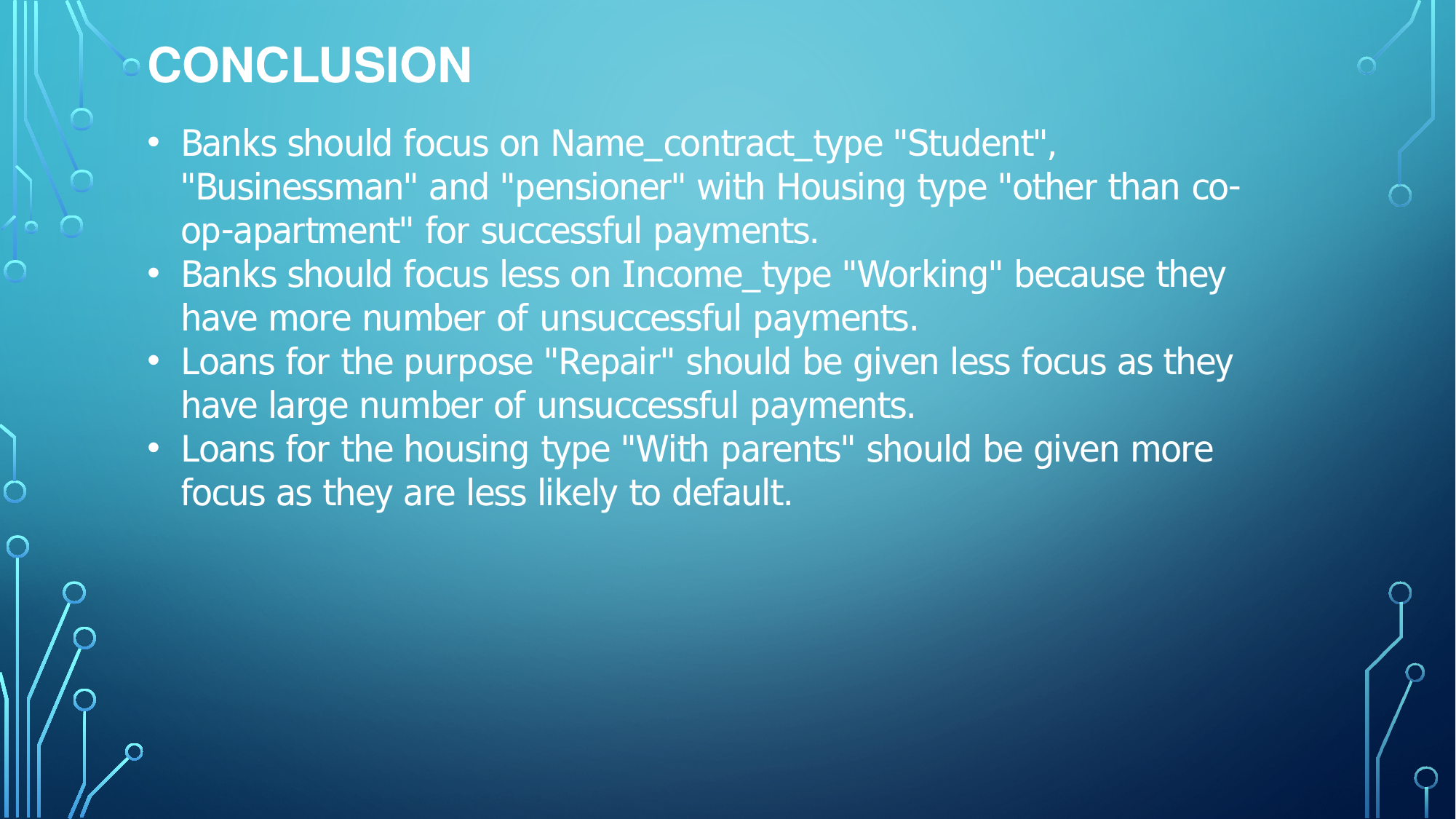

# Conclusion
Banks should focus on Name_contract_type "Student", "Businessman" and "pensioner" with Housing type "other than co-op-apartment" for successful payments.
Banks should focus less on Income_type "Working" because they have more number of unsuccessful payments.
Loans for the purpose "Repair" should be given less focus as they have large number of unsuccessful payments.
Loans for the housing type "With parents" should be given more focus as they are less likely to default.